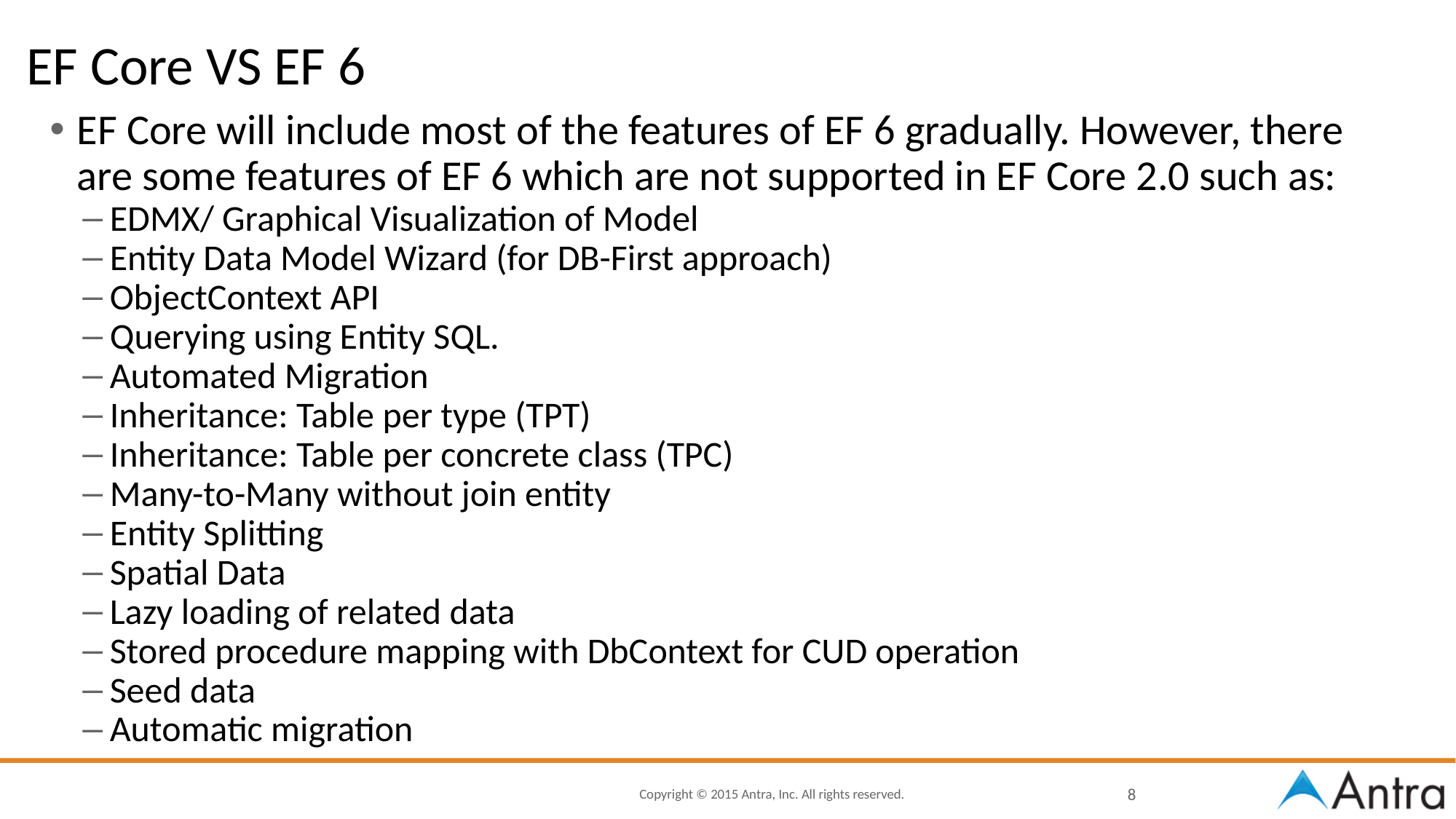

# EF Core VS EF 6
EF Core will include most of the features of EF 6 gradually. However, there are some features of EF 6 which are not supported in EF Core 2.0 such as:
EDMX/ Graphical Visualization of Model
Entity Data Model Wizard (for DB-First approach)
ObjectContext API
Querying using Entity SQL.
Automated Migration
Inheritance: Table per type (TPT)
Inheritance: Table per concrete class (TPC)
Many-to-Many without join entity
Entity Splitting
Spatial Data
Lazy loading of related data
Stored procedure mapping with DbContext for CUD operation
Seed data
Automatic migration

8